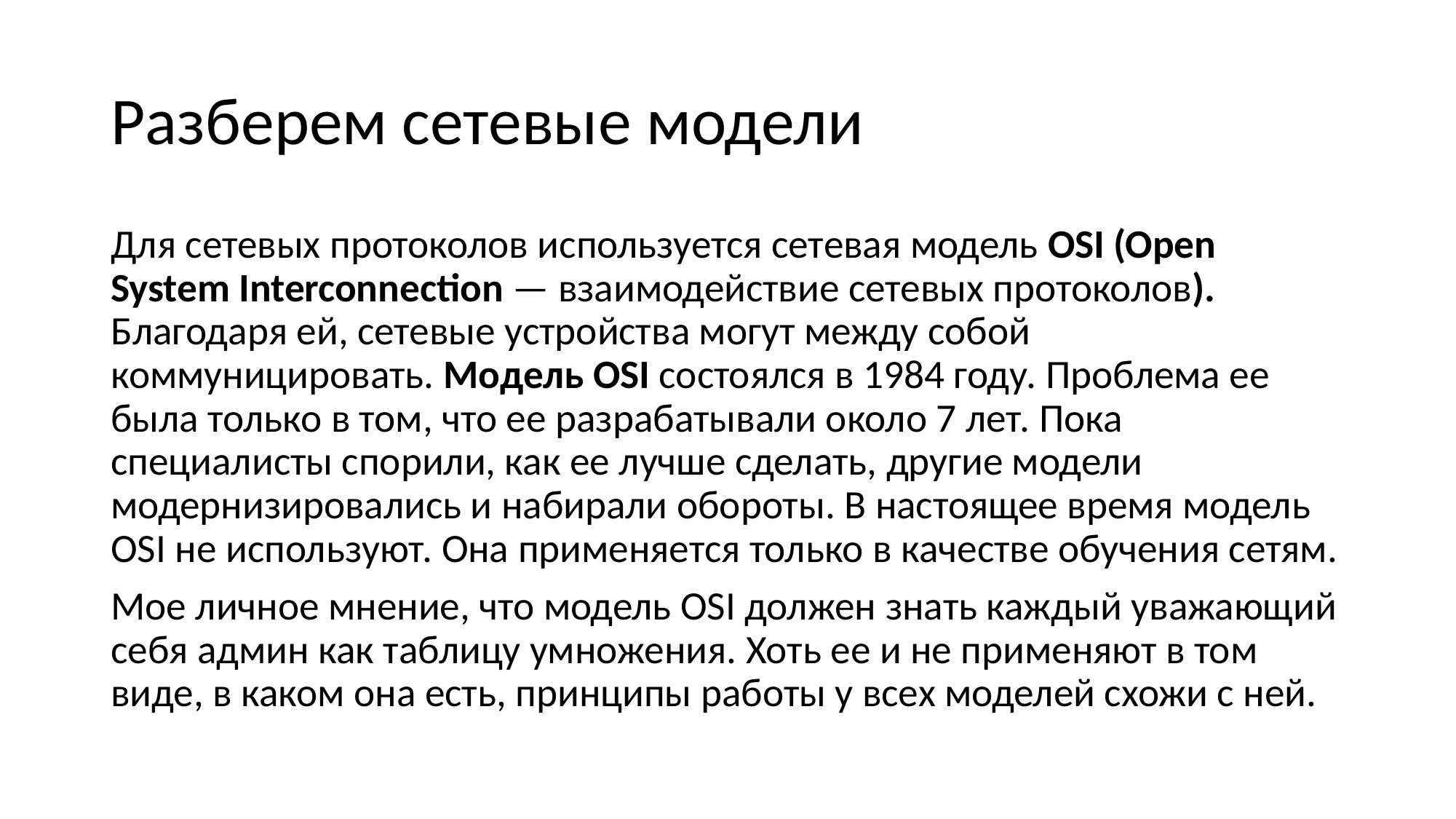

# Разберем сетевые модели
Для сетевых протоколов используется сетевая модель OSI (Open System Interconnection — взаимодействие сетевых протоколов). Благодаря ей, сетевые устройства могут между собой коммуницировать. Модель OSI состоялся в 1984 году. Проблема ее была только в том, что ее разрабатывали около 7 лет. Пока специалисты спорили, как ее лучше сделать, другие модели модернизировались и набирали обороты. В настоящее время модель OSI не используют. Она применяется только в качестве обучения сетям.
Мое личное мнение, что модель OSI должен знать каждый уважающий себя админ как таблицу умножения. Хоть ее и не применяют в том виде, в каком она есть, принципы работы у всех моделей схожи с ней.